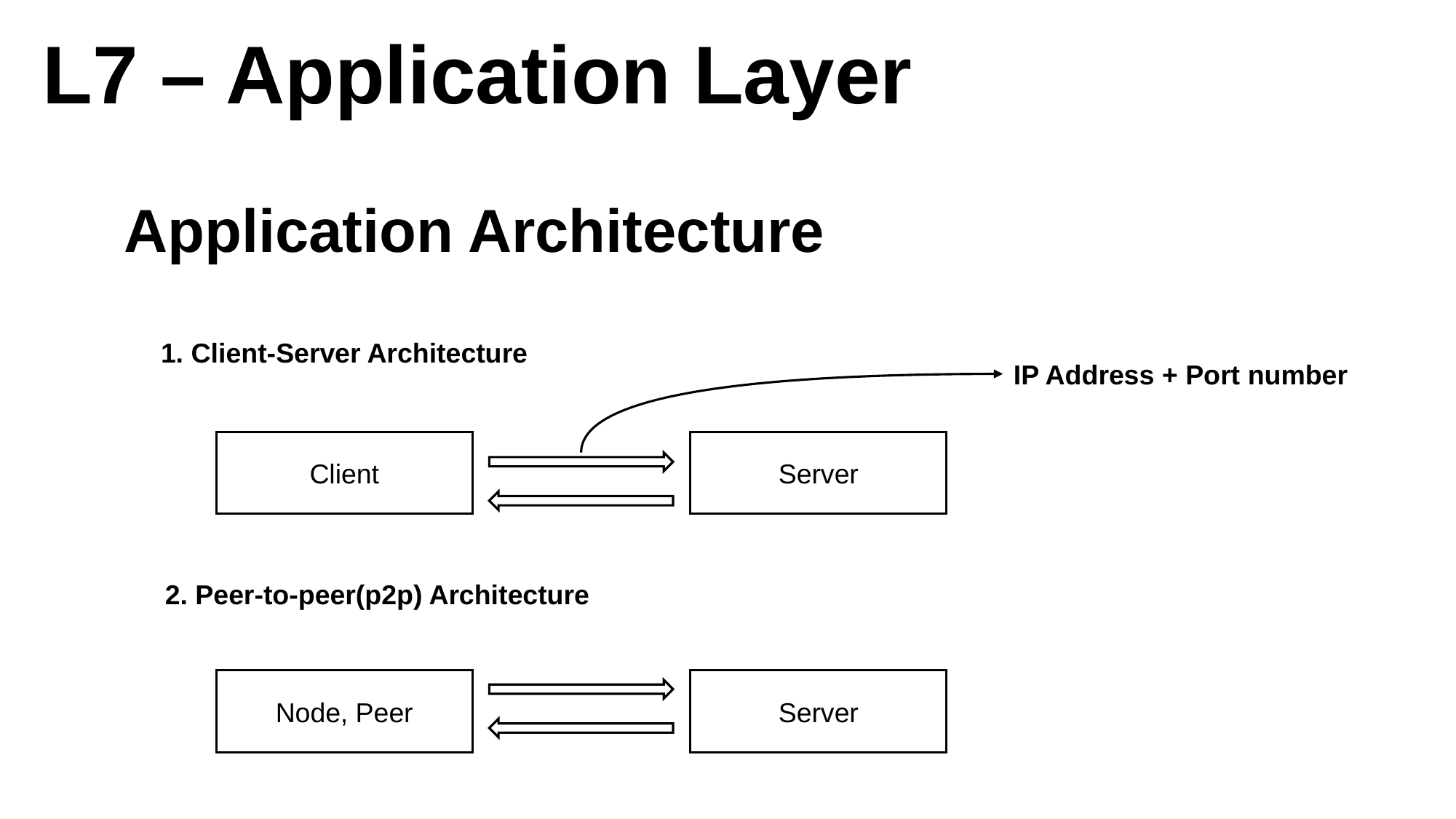

L7 – Application Layer
Application Architecture
1. Client-Server Architecture
IP Address + Port number
Client
Server

2. Peer-to-peer(p2p) Architecture
Node, Peer
Server